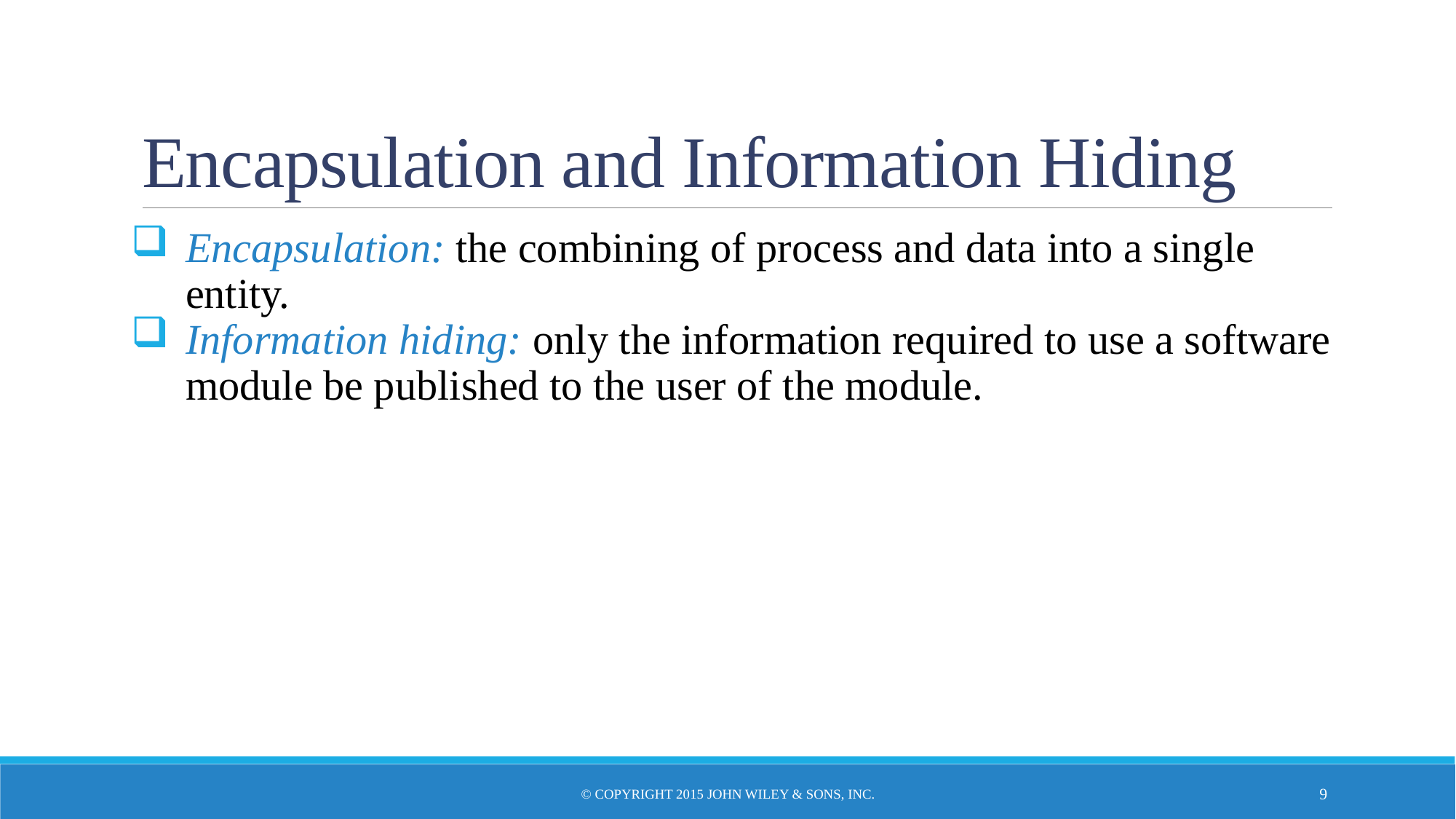

# Encapsulation and Information Hiding
Encapsulation: the combining of process and data into a single entity.
Information hiding: only the information required to use a software module be published to the user of the module.

© Copyright 2015 John Wiley & Sons, Inc.
9